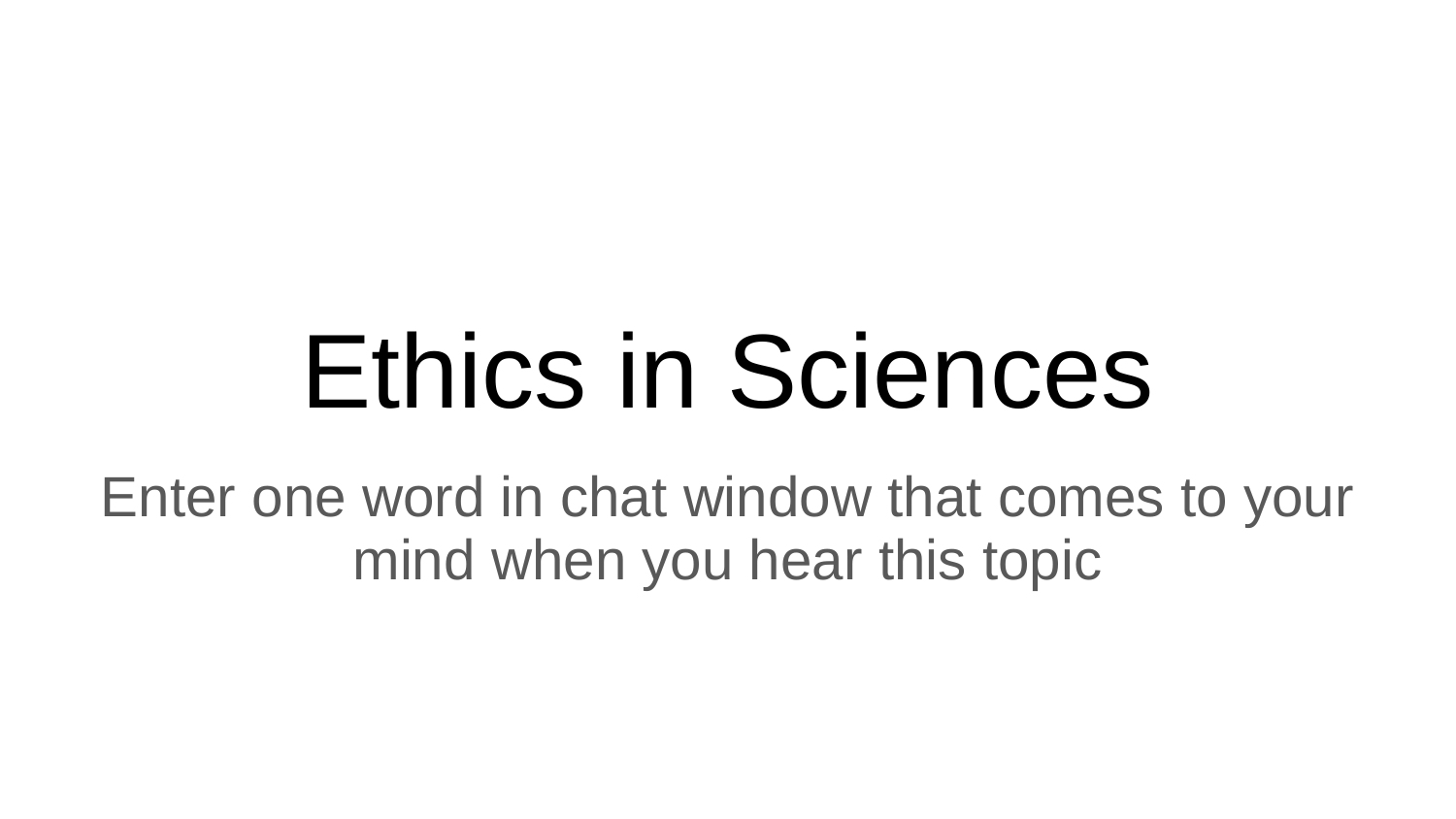

# Ethics in Sciences
Enter one word in chat window that comes to your mind when you hear this topic